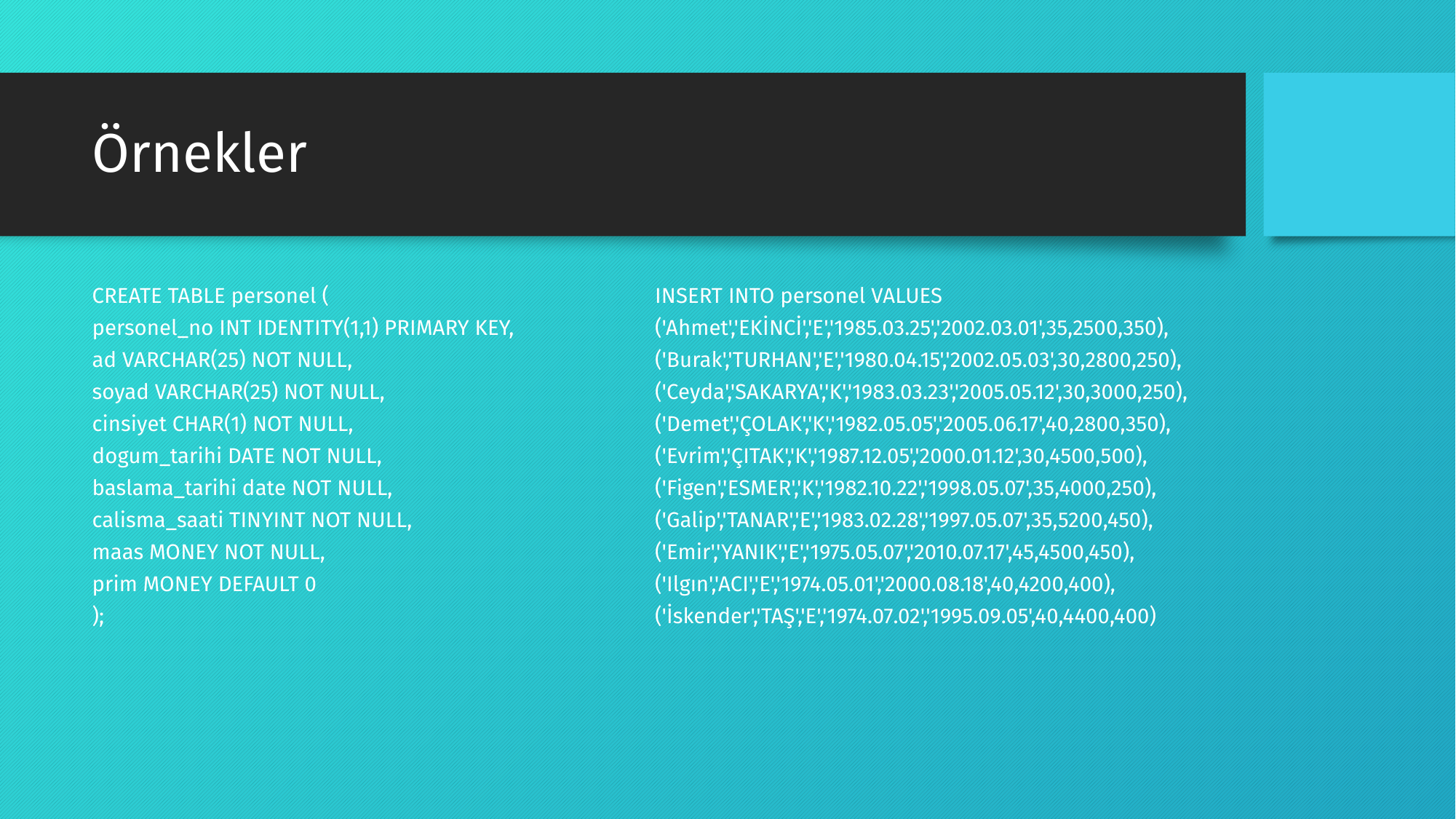

# Örnekler
CREATE TABLE personel (
personel_no INT IDENTITY(1,1) PRIMARY KEY,
ad VARCHAR(25) NOT NULL,
soyad VARCHAR(25) NOT NULL,
cinsiyet CHAR(1) NOT NULL,
dogum_tarihi DATE NOT NULL,
baslama_tarihi date NOT NULL,
calisma_saati TINYINT NOT NULL,
maas MONEY NOT NULL,
prim MONEY DEFAULT 0
);

INSERT INTO personel VALUES
('Ahmet','EKİNCİ','E','1985.03.25','2002.03.01',35,2500,350),
('Burak','TURHAN','E','1980.04.15','2002.05.03',30,2800,250),
('Ceyda','SAKARYA','K','1983.03.23','2005.05.12',30,3000,250),
('Demet','ÇOLAK','K','1982.05.05','2005.06.17',40,2800,350),
('Evrim','ÇITAK','K','1987.12.05','2000.01.12',30,4500,500),
('Figen','ESMER','K','1982.10.22','1998.05.07',35,4000,250),
('Galip','TANAR','E','1983.02.28','1997.05.07',35,5200,450),
('Emir','YANIK','E','1975.05.07','2010.07.17',45,4500,450),
('Ilgın','ACI','E','1974.05.01','2000.08.18',40,4200,400),
('İskender','TAŞ','E','1974.07.02','1995.09.05',40,4400,400)